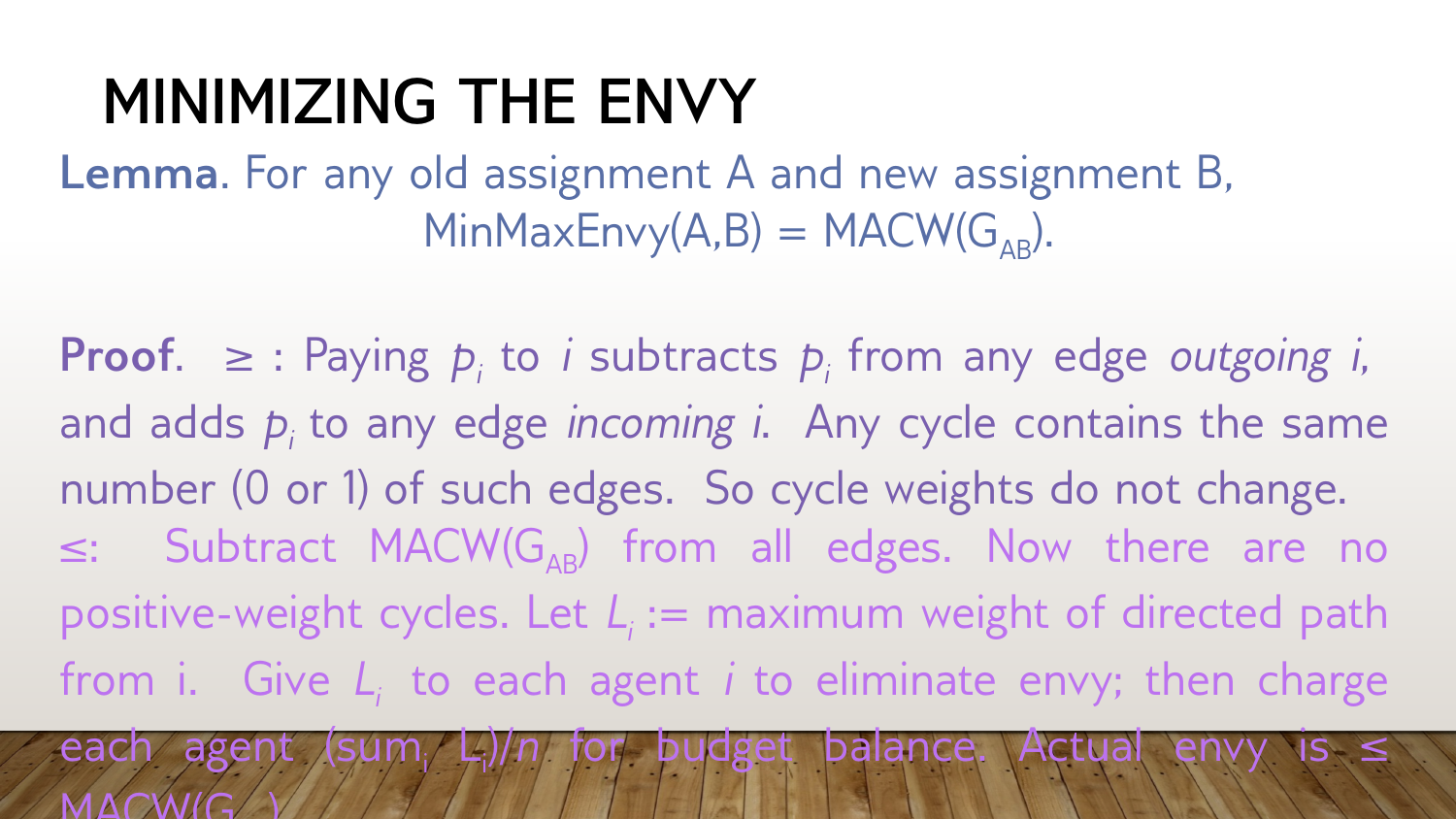

# Minimizing the envy
Lemma. For any old assignment A and new assignment B,
                         MinMaxEnvy(A,B) = MACW(GAB).

Proof.  ≥ : Paying pi to i subtracts pi from any edge outgoing i,  and adds pi to any edge incoming i.  Any cycle contains the same number (0 or 1) of such edges.  So cycle weights do not change.
≤:  Subtract MACW(GAB) from all edges. Now there are no positive-weight cycles. Let Li := maximum weight of directed path from i.  Give Li  to each agent i to eliminate envy; then charge each agent (sumi Li)/n for budget balance. Actual envy is ≤ MACW(GAB).